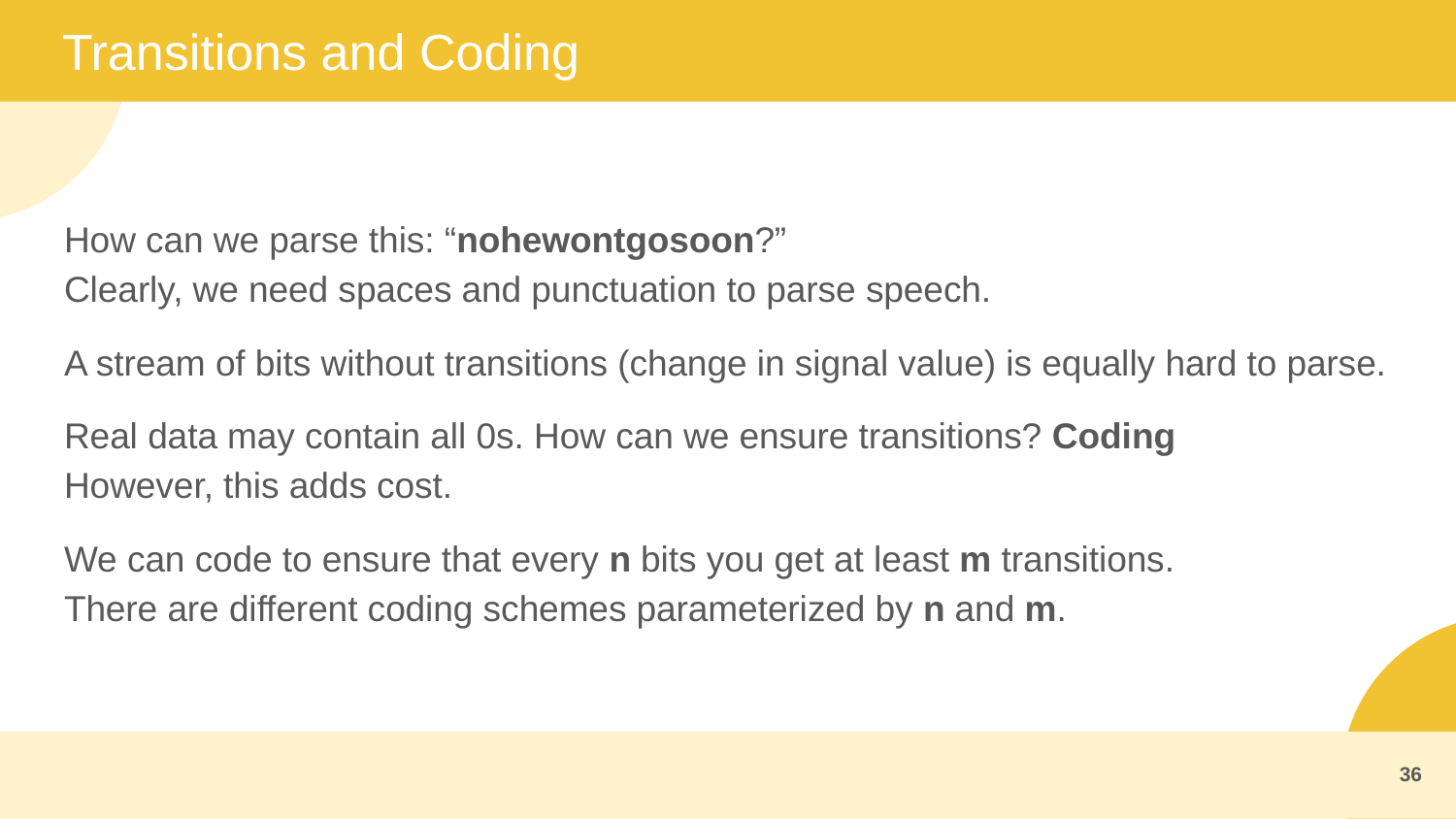

# Transitions and Coding
How can we parse this: “nohewontgosoon?”
Clearly, we need spaces and punctuation to parse speech.
A stream of bits without transitions (change in signal value) is equally hard to parse.
Real data may contain all 0s. How can we ensure transitions? Coding
However, this adds cost.
We can code to ensure that every n bits you get at least m transitions.
There are different coding schemes parameterized by n and m.
36